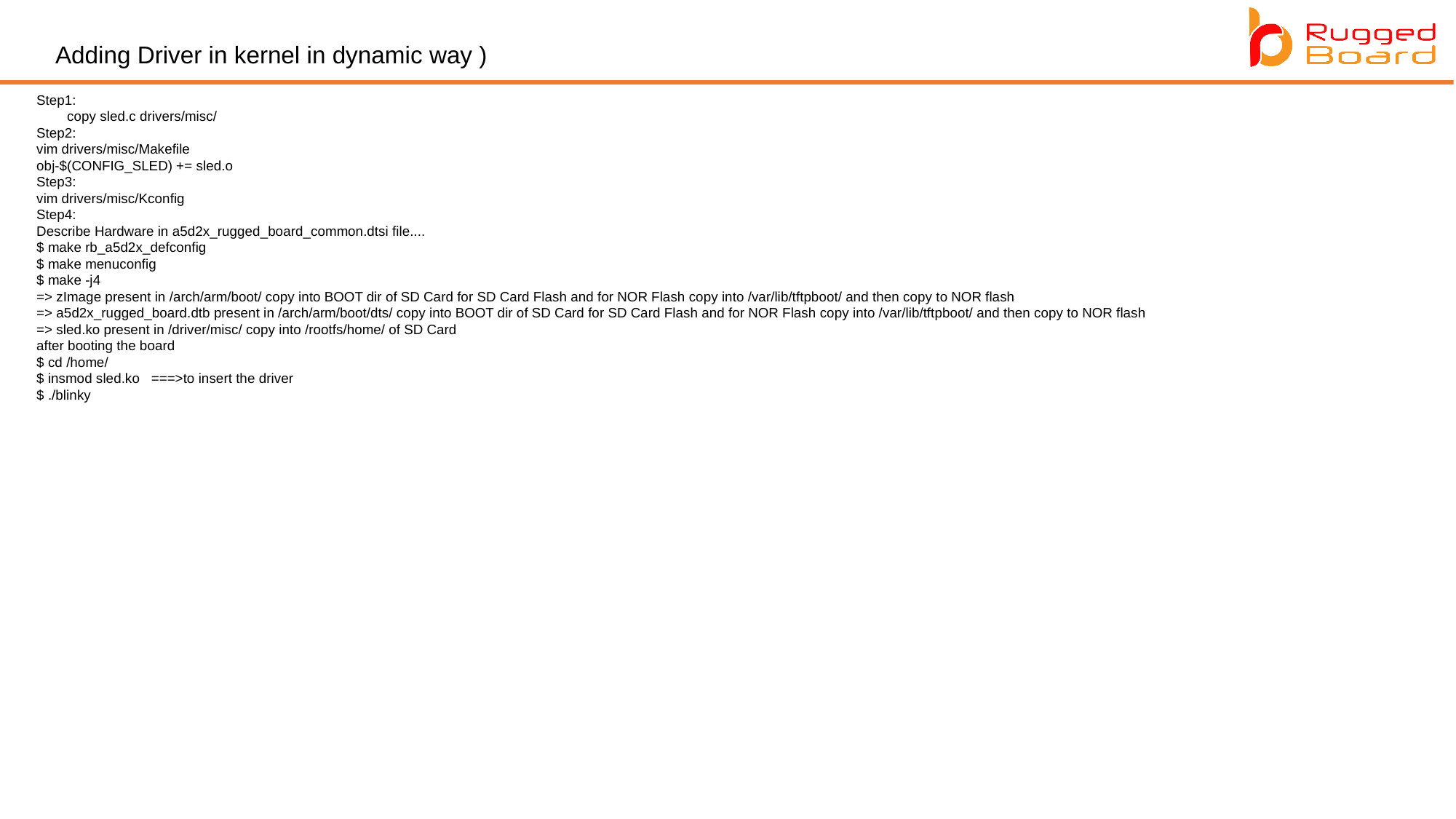

Adding Driver in kernel in dynamic way )
Step1:
        copy sled.c drivers/misc/
Step2:
vim drivers/misc/Makefile
obj-$(CONFIG_SLED) += sled.o
Step3:
vim drivers/misc/Kconfig
Step4:
Describe Hardware in a5d2x_rugged_board_common.dtsi file....
$ make rb_a5d2x_defconfig
$ make menuconfig
$ make -j4
=> zImage present in /arch/arm/boot/ copy into BOOT dir of SD Card for SD Card Flash and for NOR Flash copy into /var/lib/tftpboot/ and then copy to NOR flash
=> a5d2x_rugged_board.dtb present in /arch/arm/boot/dts/ copy into BOOT dir of SD Card for SD Card Flash and for NOR Flash copy into /var/lib/tftpboot/ and then copy to NOR flash
=> sled.ko present in /driver/misc/ copy into /rootfs/home/ of SD Card
after booting the board
$ cd /home/
$ insmod sled.ko   ===>to insert the driver
$ ./blinky